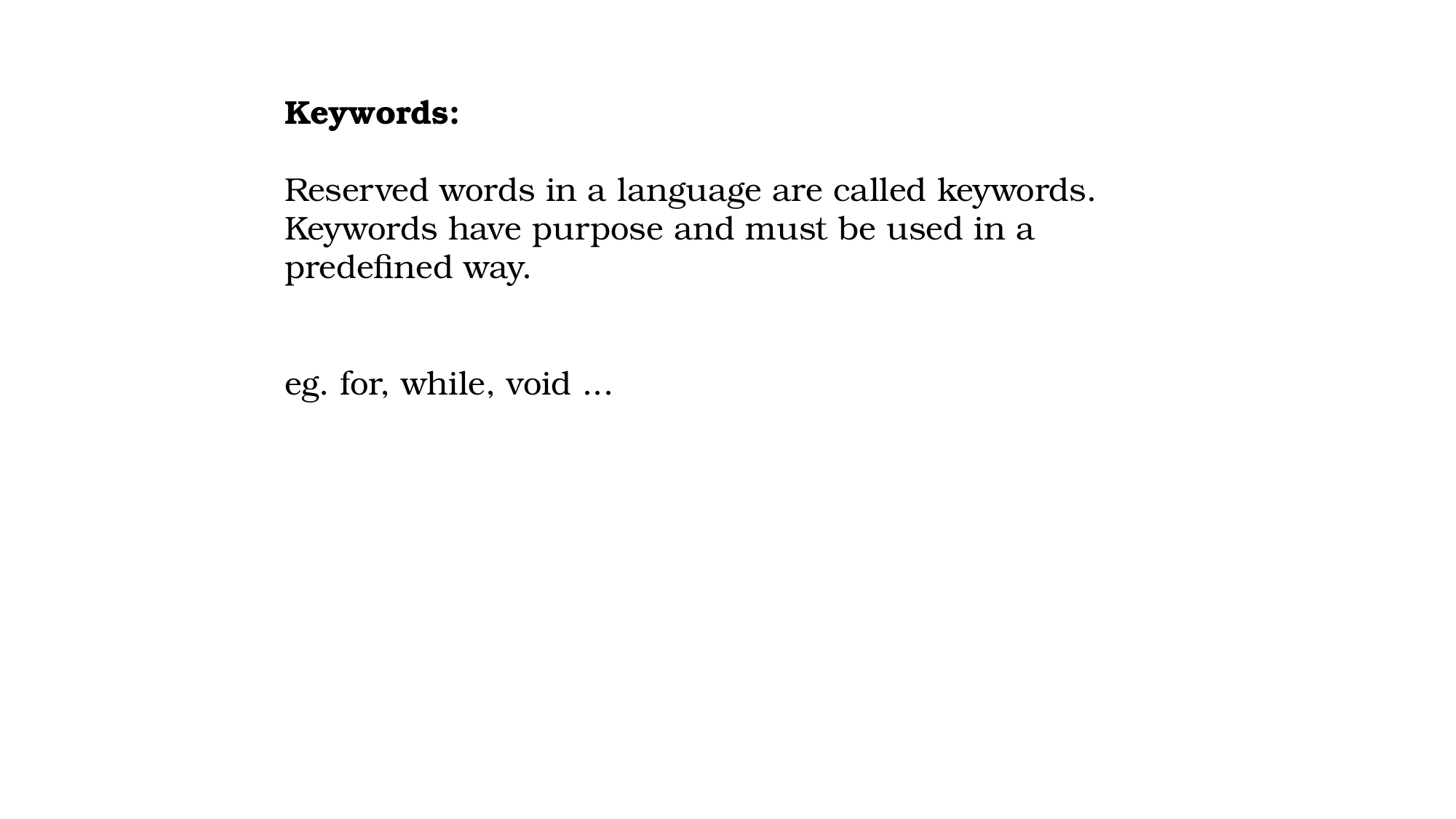

Keywords:

Reserved words in a language are called keywords.
Keywords have purpose and must be used in a predefined way.

eg. for, while, void ...